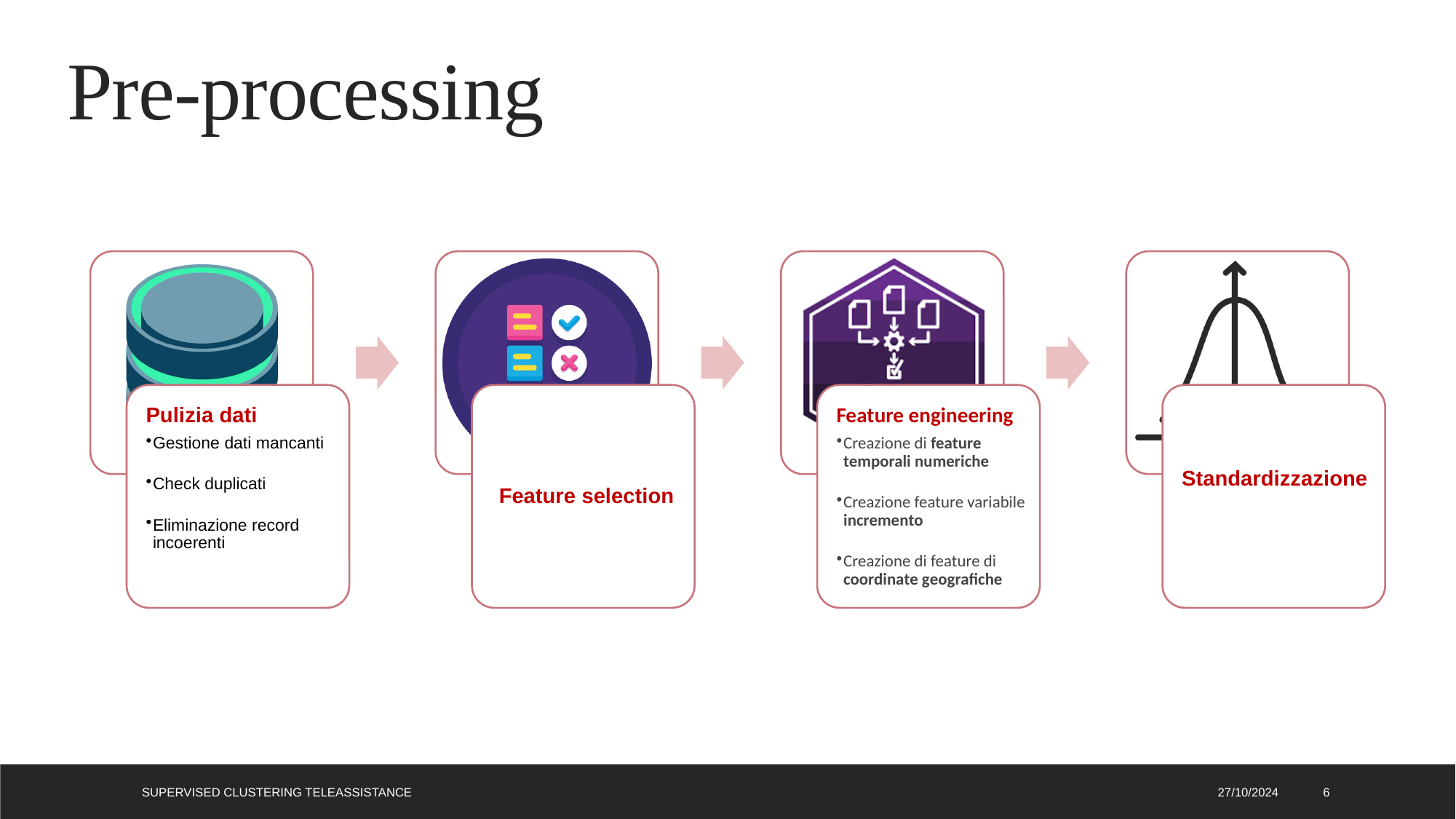

# Pre-processing
Pulizia dati
Gestione dati mancanti

Check duplicati

Eliminazione record incoerenti

Feature selection

Feature engineering
Creazione di feature temporali numeriche

Creazione feature variabile incremento

Creazione di feature di coordinate geografiche

Standardizzazione

Supervised clustering teleassistance
27/10/2024
6